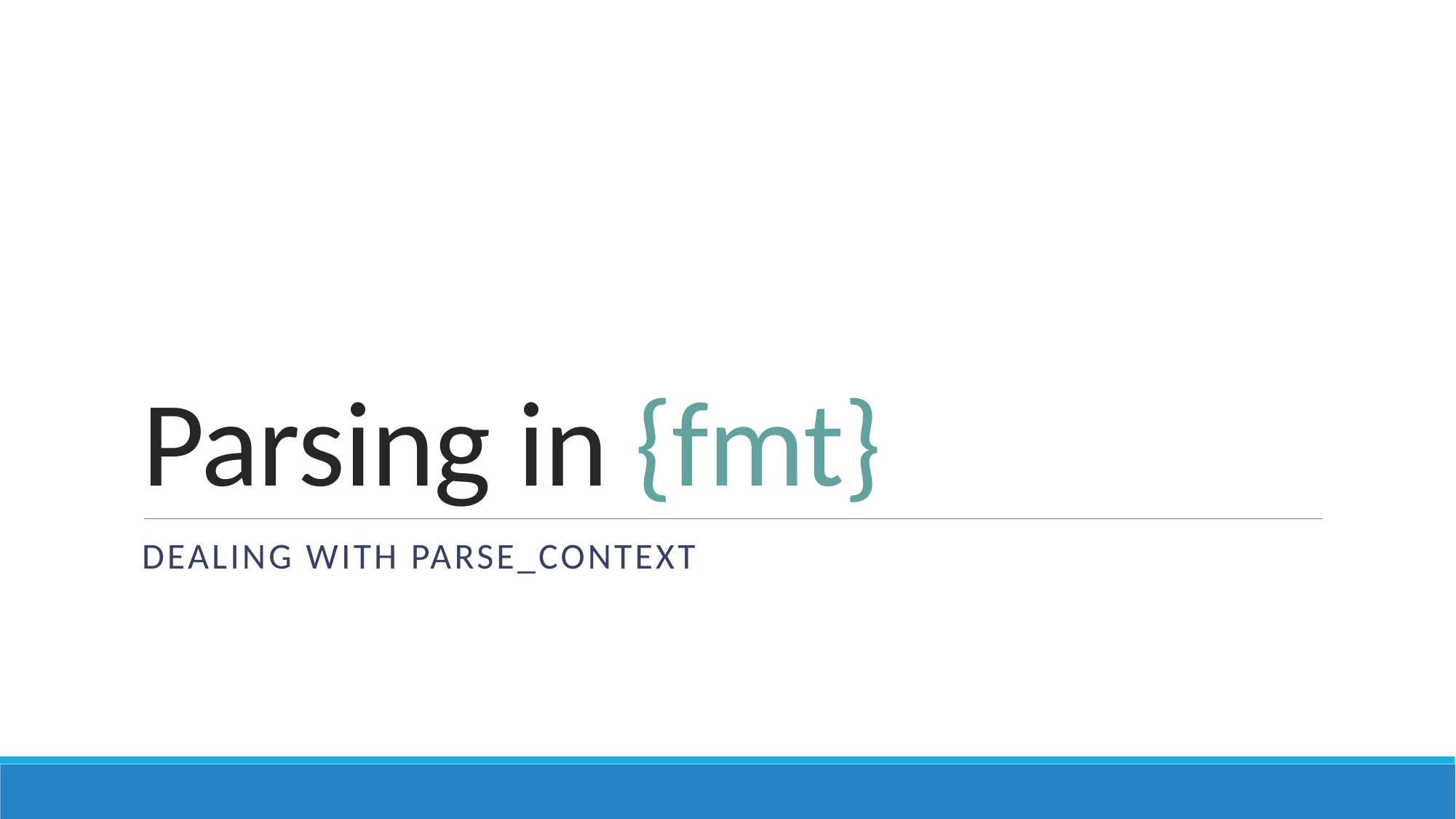

# Parsing in {fmt}
Dealing with parse_context